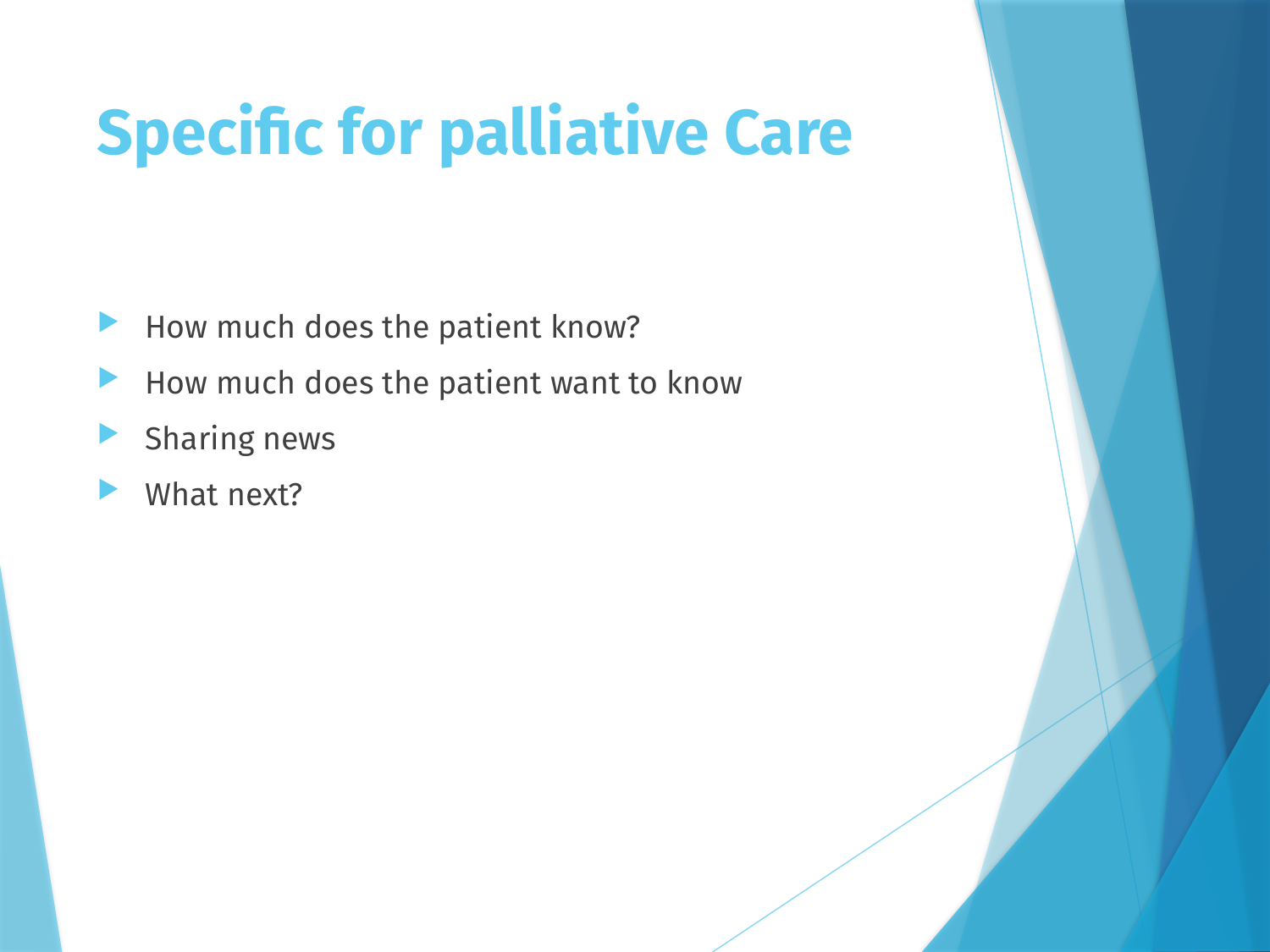

# Specific for palliative Care
How much does the patient know?
How much does the patient want to know
Sharing news
What next?